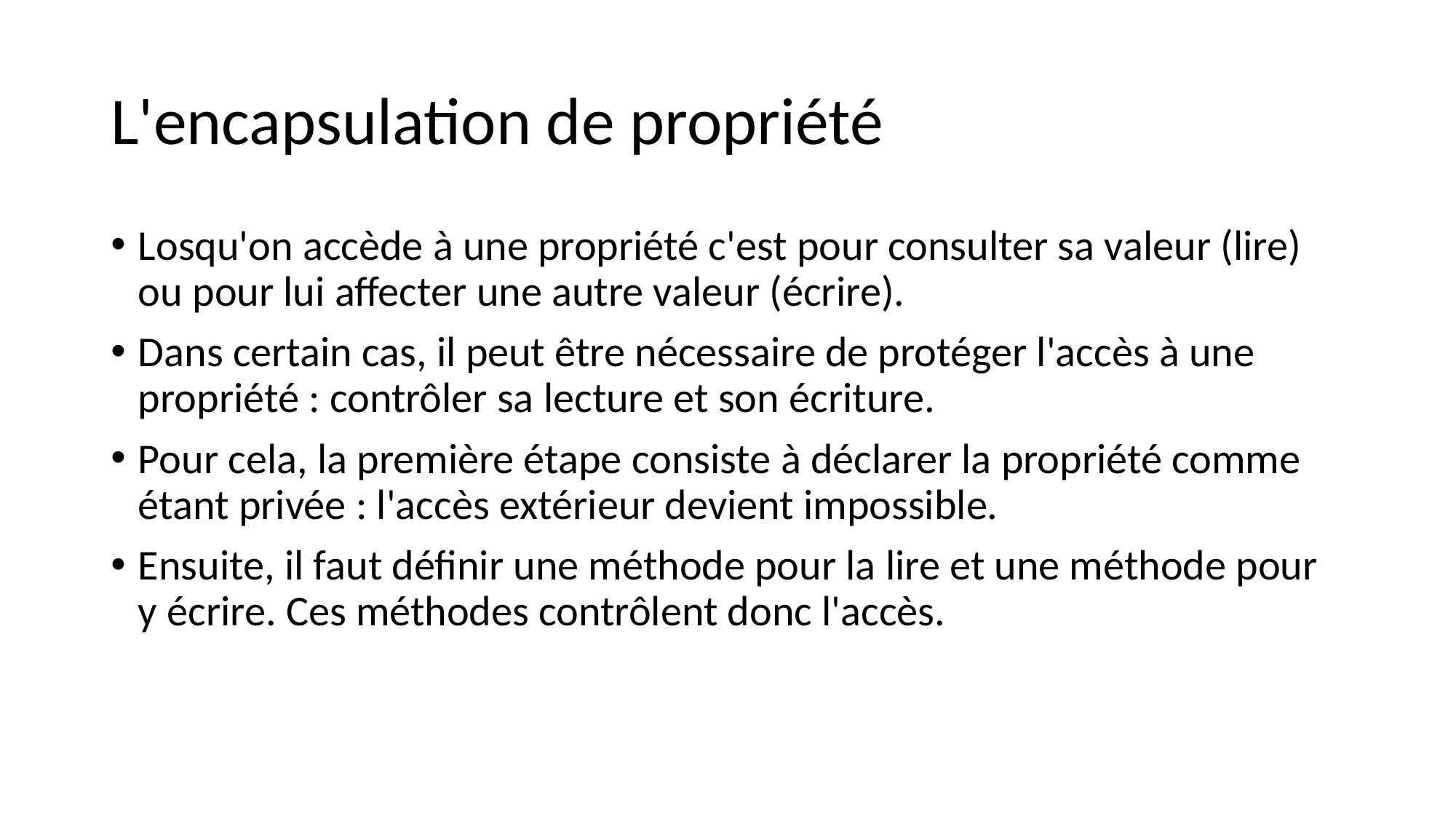

# L'encapsulation de propriété
Losqu'on accède à une propriété c'est pour consulter sa valeur (lire) ou pour lui affecter une autre valeur (écrire).
Dans certain cas, il peut être nécessaire de protéger l'accès à une propriété : contrôler sa lecture et son écriture.
Pour cela, la première étape consiste à déclarer la propriété comme étant privée : l'accès extérieur devient impossible.
Ensuite, il faut définir une méthode pour la lire et une méthode pour y écrire. Ces méthodes contrôlent donc l'accès.